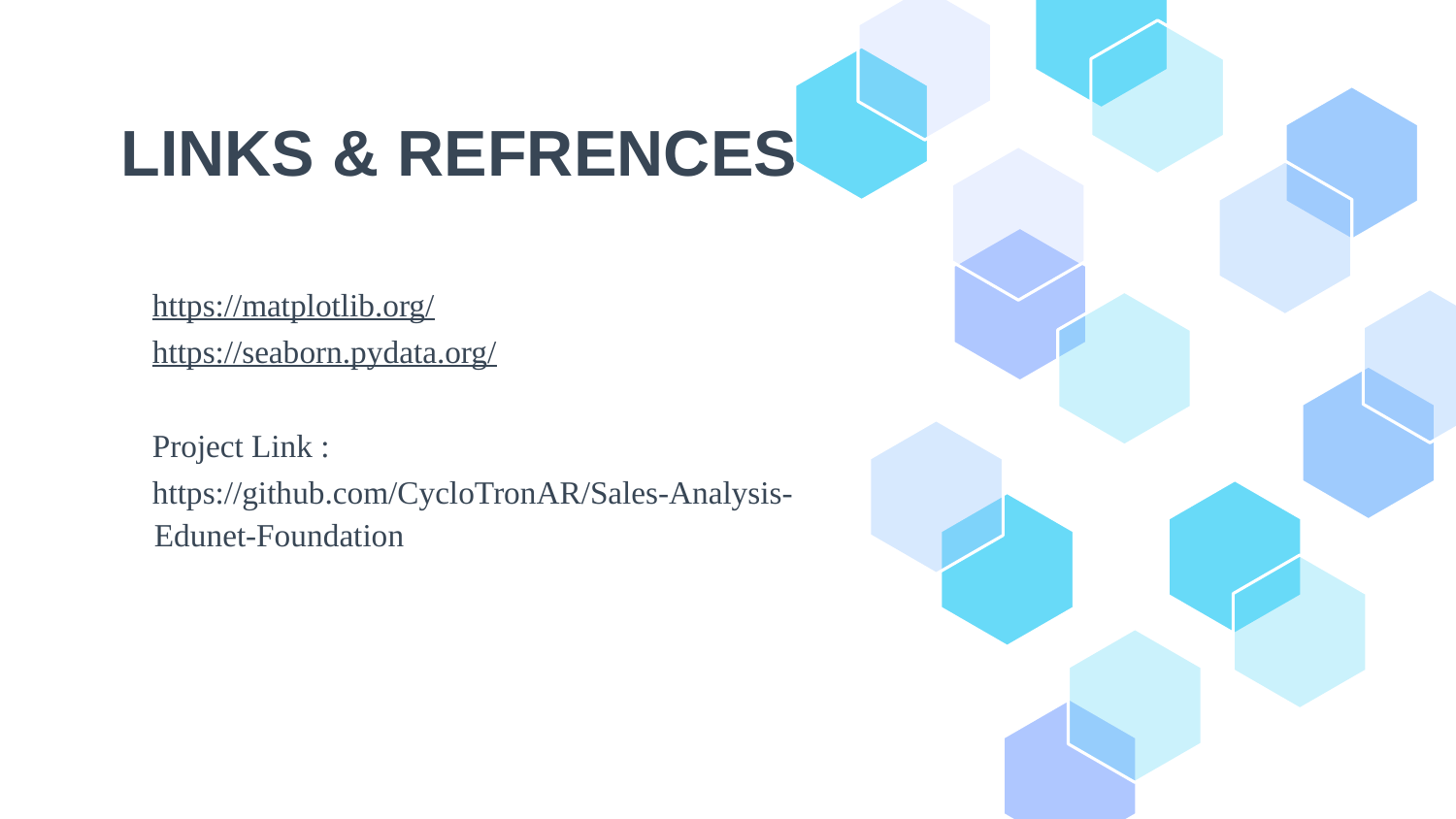

# LINKS & REFRENCES
https://matplotlib.org/
https://seaborn.pydata.org/

Project Link :
https://github.com/CycloTronAR/Sales-Analysis-Edunet-Foundation